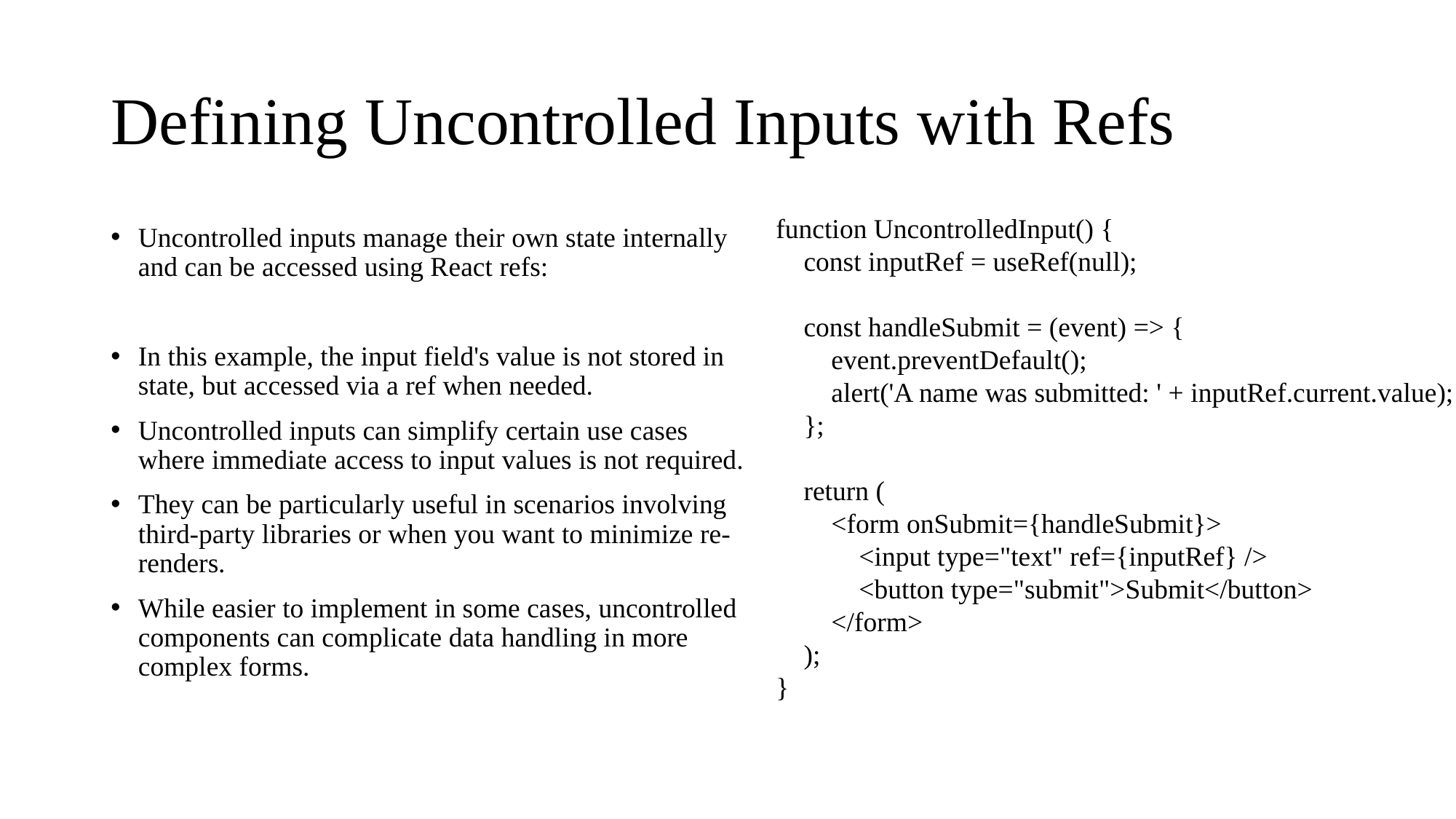

# Defining Uncontrolled Inputs with Refs
function UncontrolledInput() {
    const inputRef = useRef(null);

    const handleSubmit = (event) => {
        event.preventDefault();
        alert('A name was submitted: ' + inputRef.current.value);
    };

    return (
        <form onSubmit={handleSubmit}>
            <input type="text" ref={inputRef} />
            <button type="submit">Submit</button>
        </form>
    );
}
Uncontrolled inputs manage their own state internally and can be accessed using React refs:

In this example, the input field's value is not stored in state, but accessed via a ref when needed.
Uncontrolled inputs can simplify certain use cases where immediate access to input values is not required.
They can be particularly useful in scenarios involving third-party libraries or when you want to minimize re-renders.
While easier to implement in some cases, uncontrolled components can complicate data handling in more complex forms.